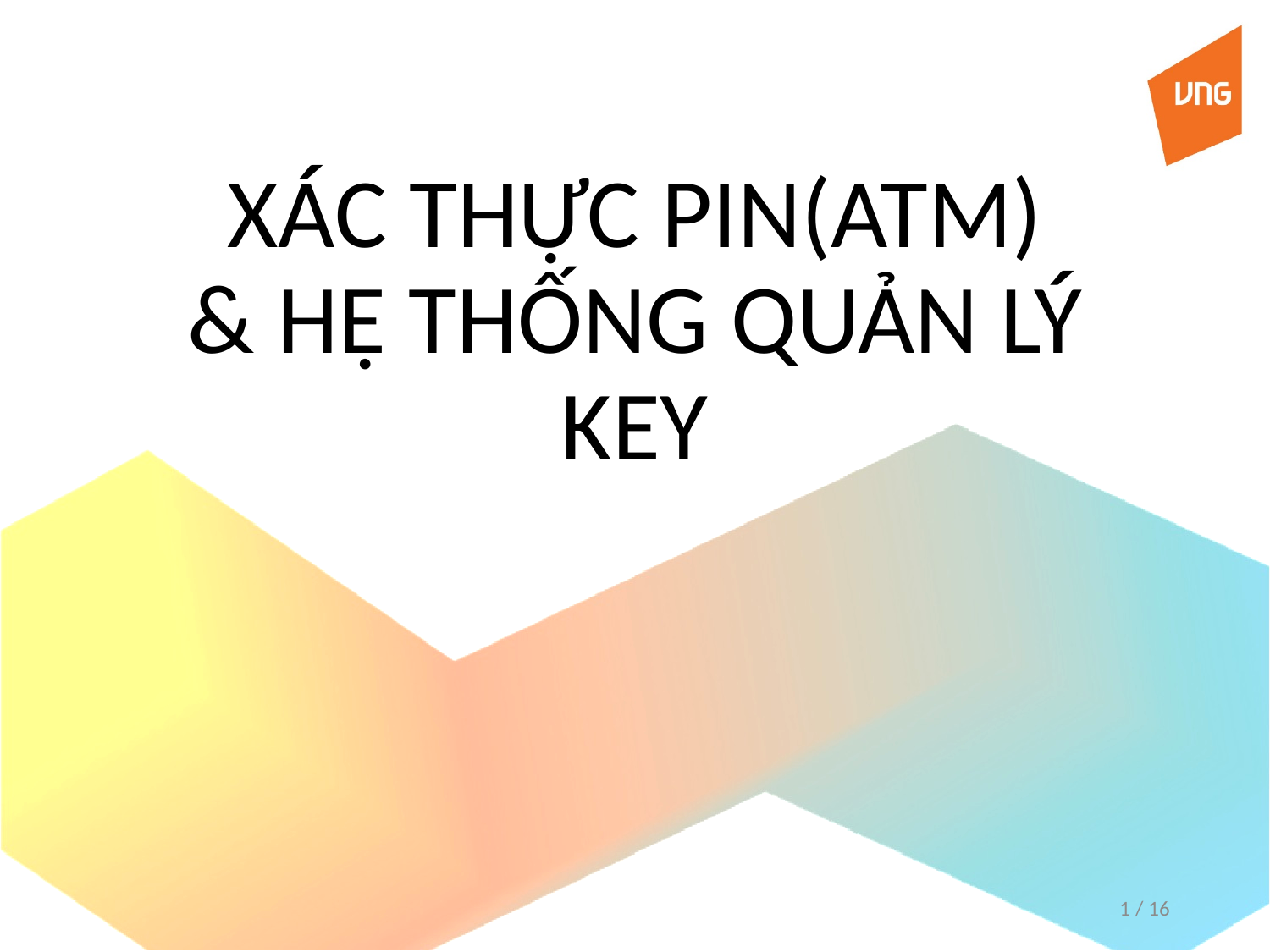

# XÁC THỰC PIN(ATM) & HỆ THỐNG QUẢN LÝ KEY

1